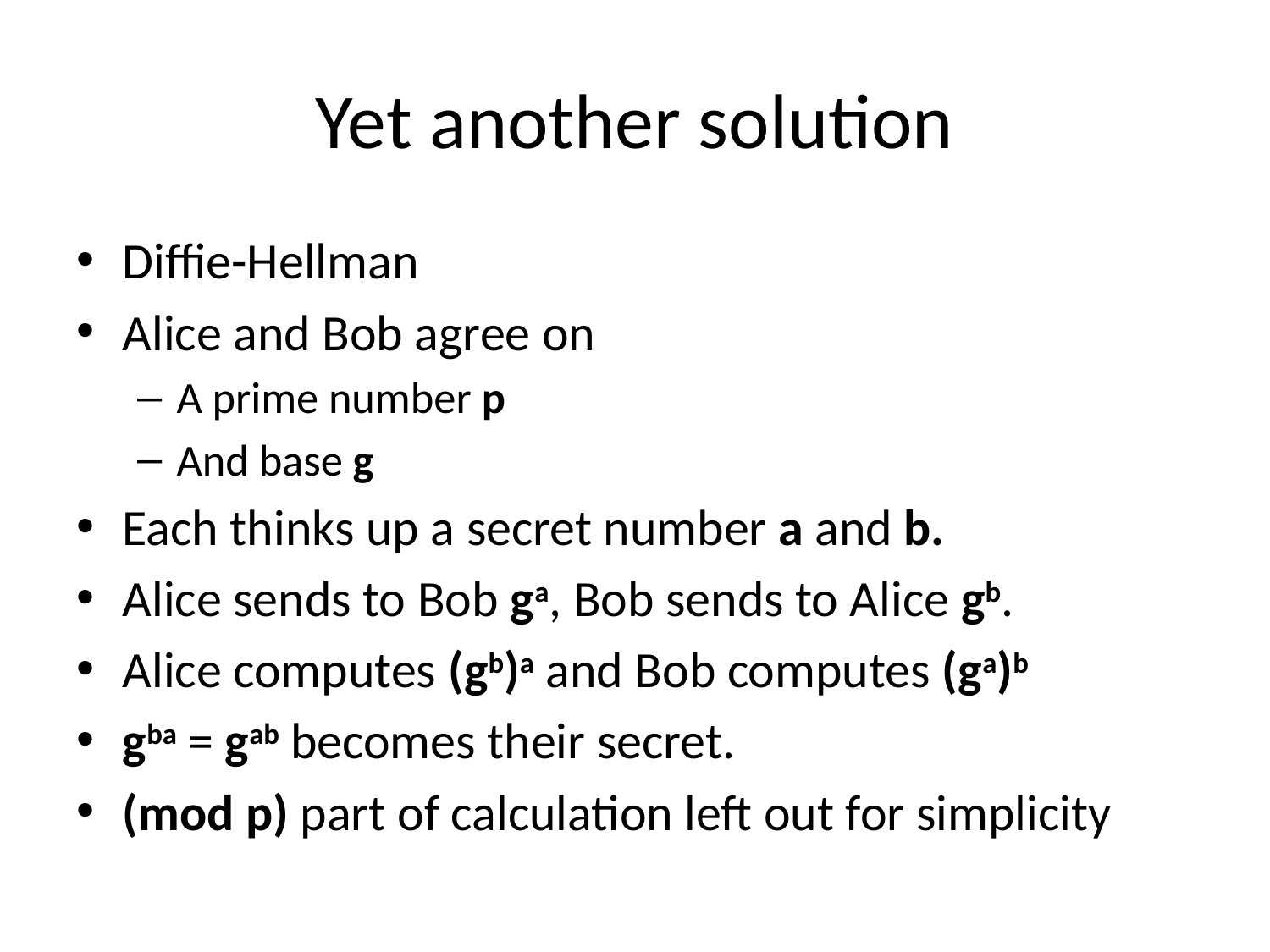

# Yet another solution
Diffie-Hellman
Alice and Bob agree on
A prime number p
And base g
Each thinks up a secret number a and b.
Alice sends to Bob ga, Bob sends to Alice gb.
Alice computes (gb)a and Bob computes (ga)b
gba = gab becomes their secret.
(mod p) part of calculation left out for simplicity